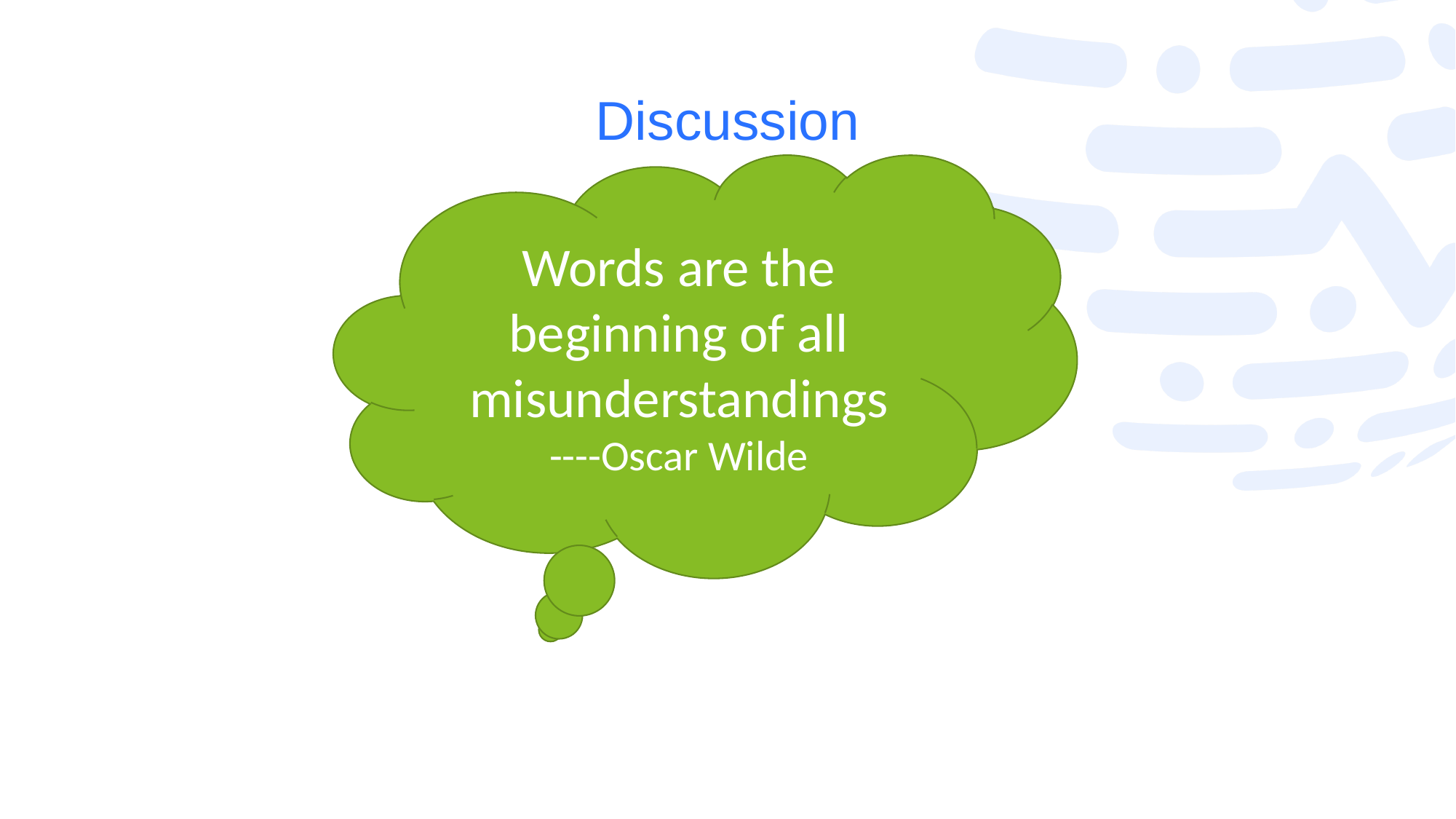

# Discussion
Words are the beginning of all misunderstandings
----Oscar Wilde

28